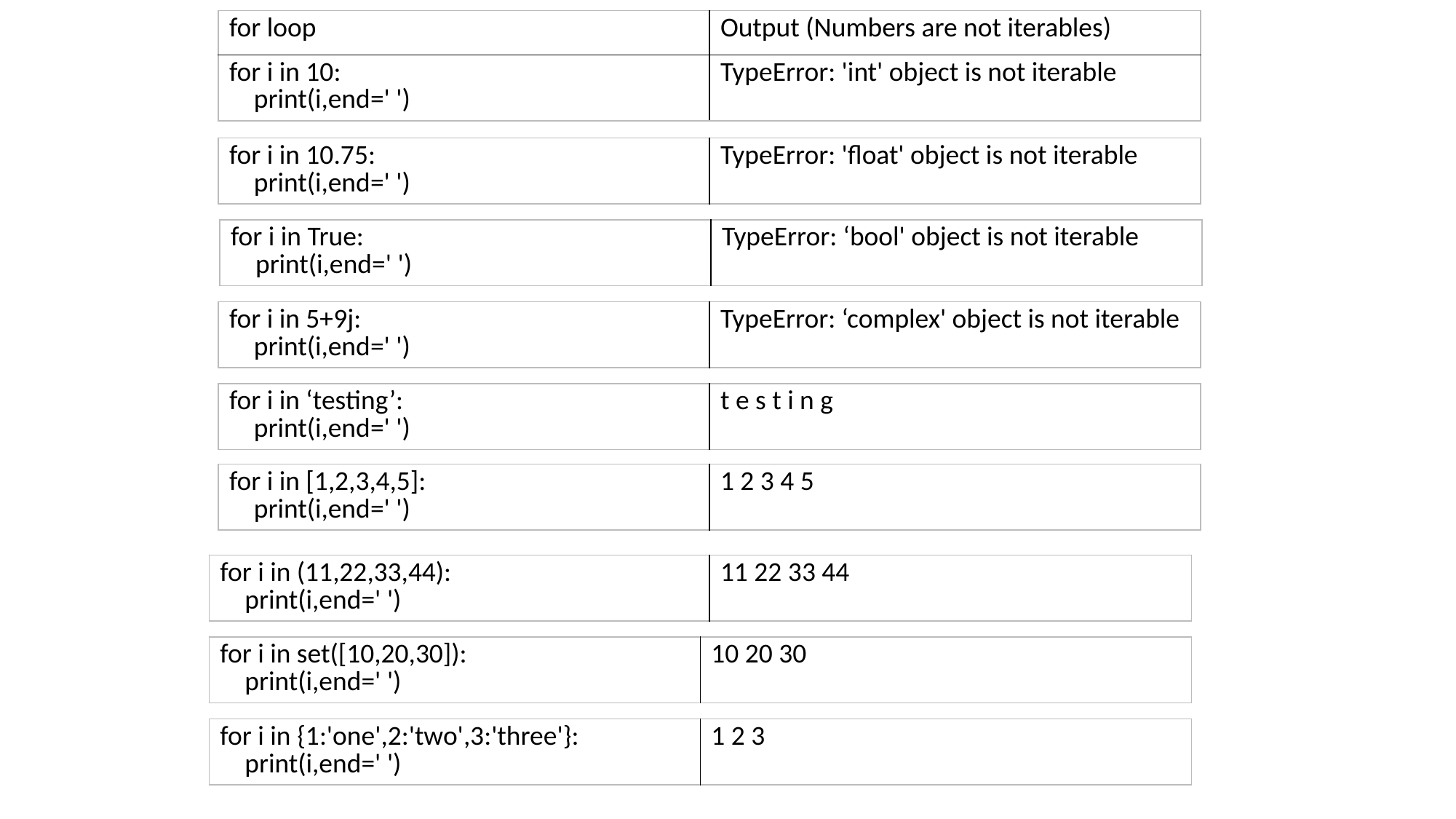

| for loop | Output (Numbers are not iterables) |
| --- | --- |
| for i in 10: print(i,end=' ') | TypeError: 'int' object is not iterable |
| for i in 10.75: print(i,end=' ') | TypeError: 'float' object is not iterable |
| --- | --- |
| for i in True: print(i,end=' ') | TypeError: ‘bool' object is not iterable |
| --- | --- |
| for i in 5+9j: print(i,end=' ') | TypeError: ‘complex' object is not iterable |
| --- | --- |
| for i in ‘testing’: print(i,end=' ') | t e s t i n g |
| --- | --- |
| for i in [1,2,3,4,5]: print(i,end=' ') | 1 2 3 4 5 |
| --- | --- |
| for i in (11,22,33,44): print(i,end=' ') | 11 22 33 44 |
| --- | --- |
| for i in set([10,20,30]): print(i,end=' ') | 10 20 30 |
| --- | --- |
| for i in {1:'one',2:'two',3:'three'}: print(i,end=' ') | 1 2 3 |
| --- | --- |